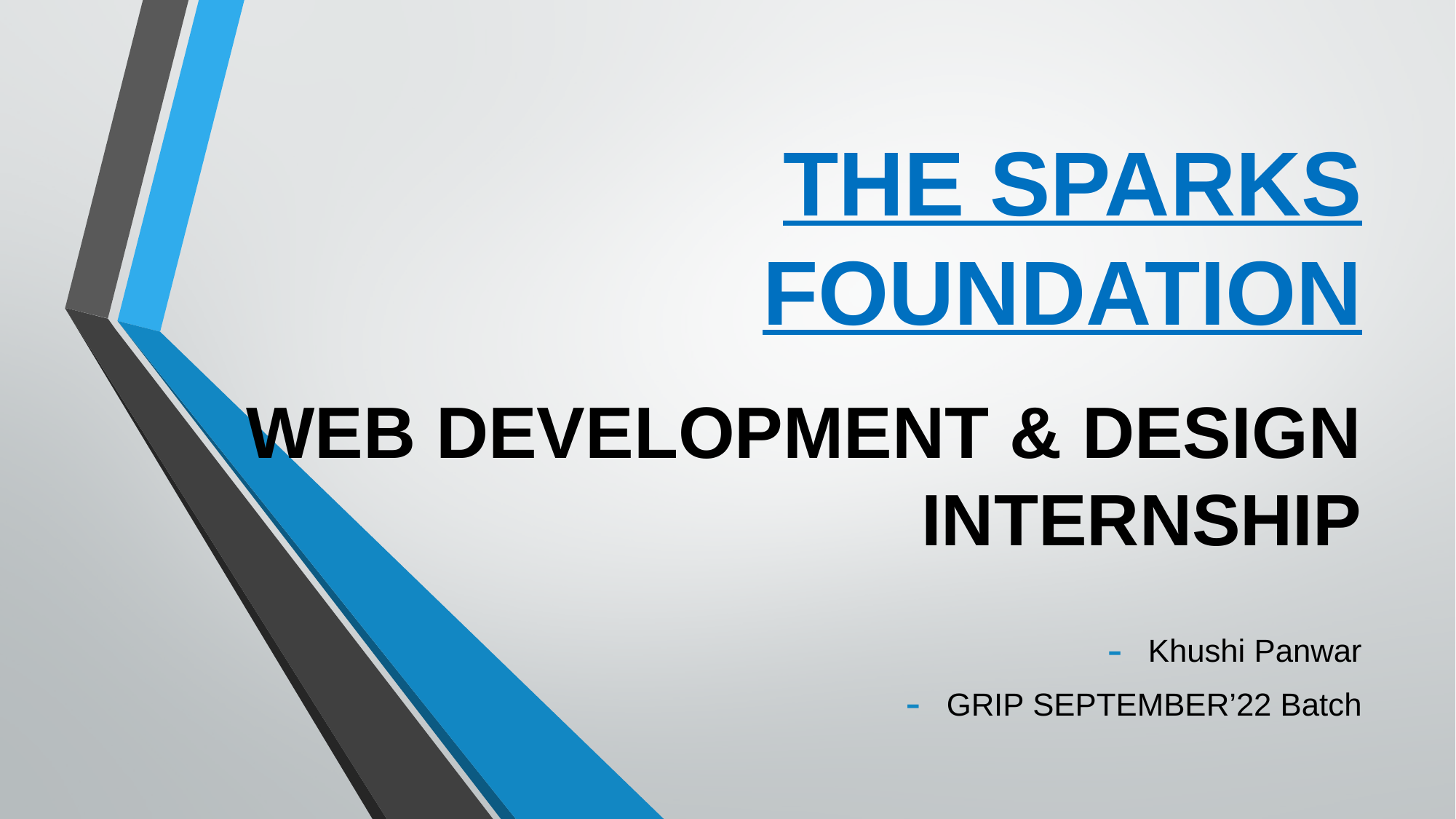

THE SPARKS FOUNDATION
# WEB DEVELOPMENT & DESIGN INTERNSHIP

Khushi Panwar
GRIP SEPTEMBER’22 Batch